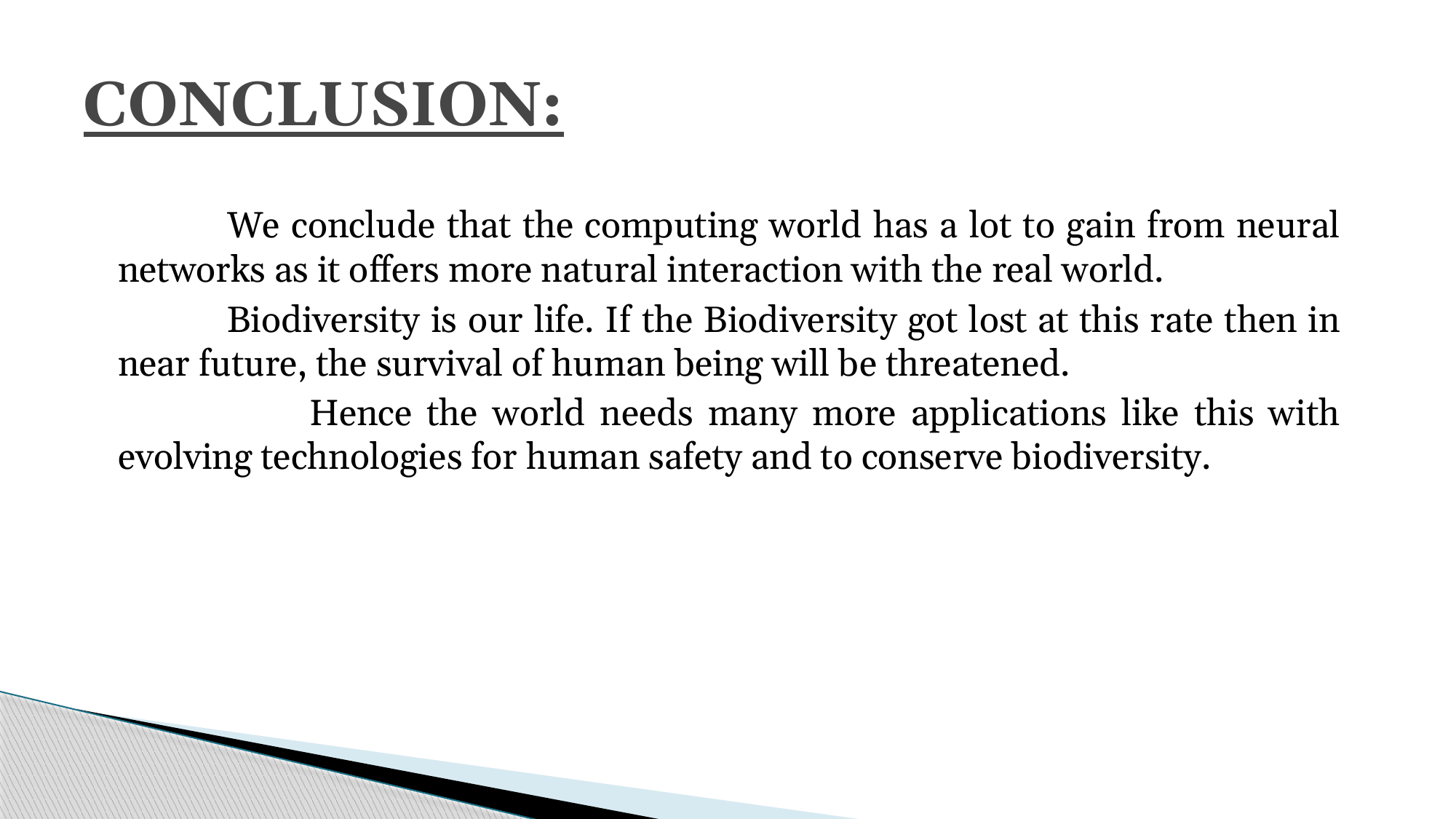

# CONCLUSION:
	We conclude that the computing world has a lot to gain from neural networks as it offers more natural interaction with the real world.
	Biodiversity is our life. If the Biodiversity got lost at this rate then in near future, the survival of human being will be threatened.
             Hence the world needs many more applications like this with evolving technologies for human safety and to conserve biodiversity.